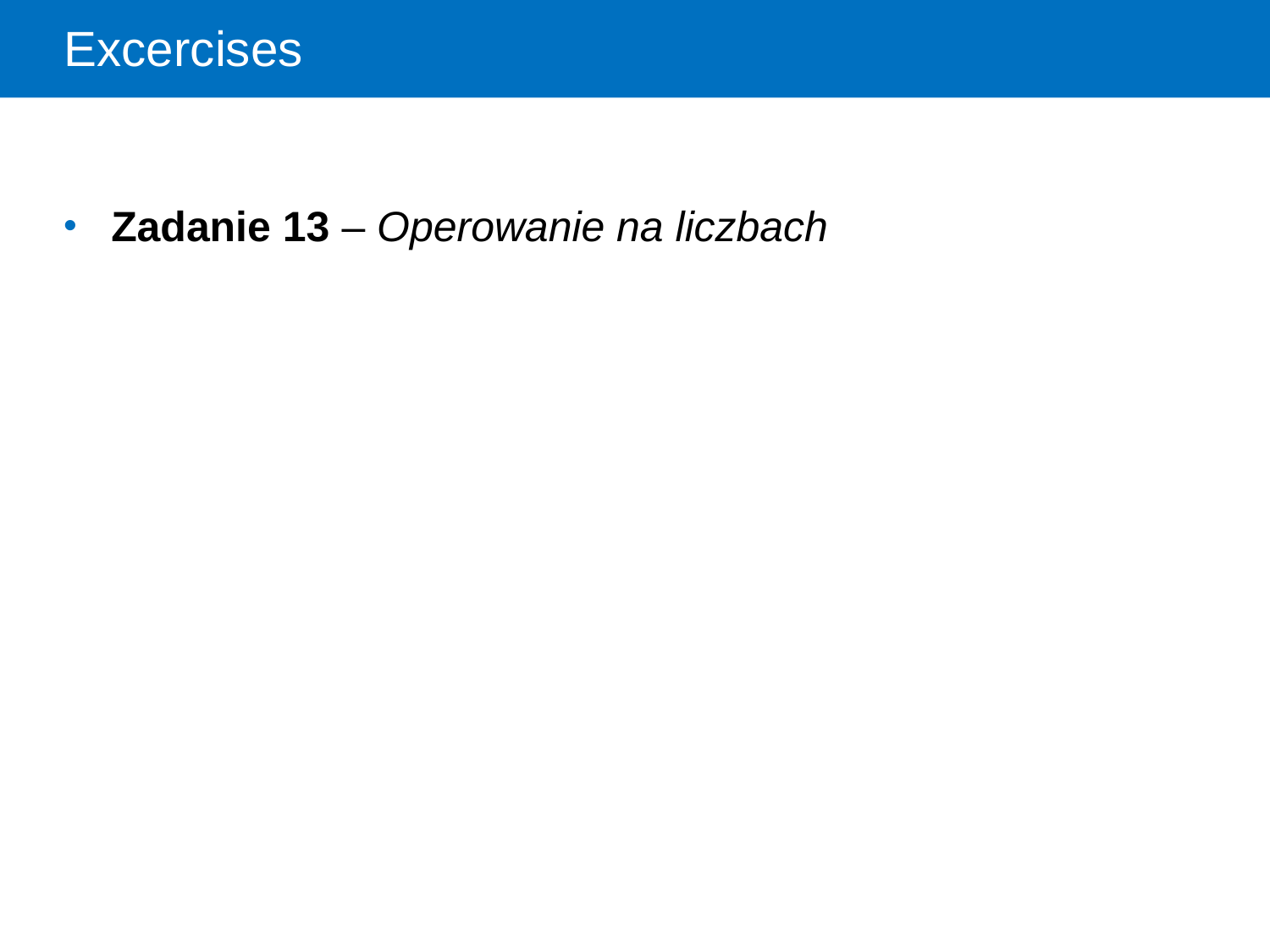

# Excercises
Zadanie 13 – Operowanie na liczbach